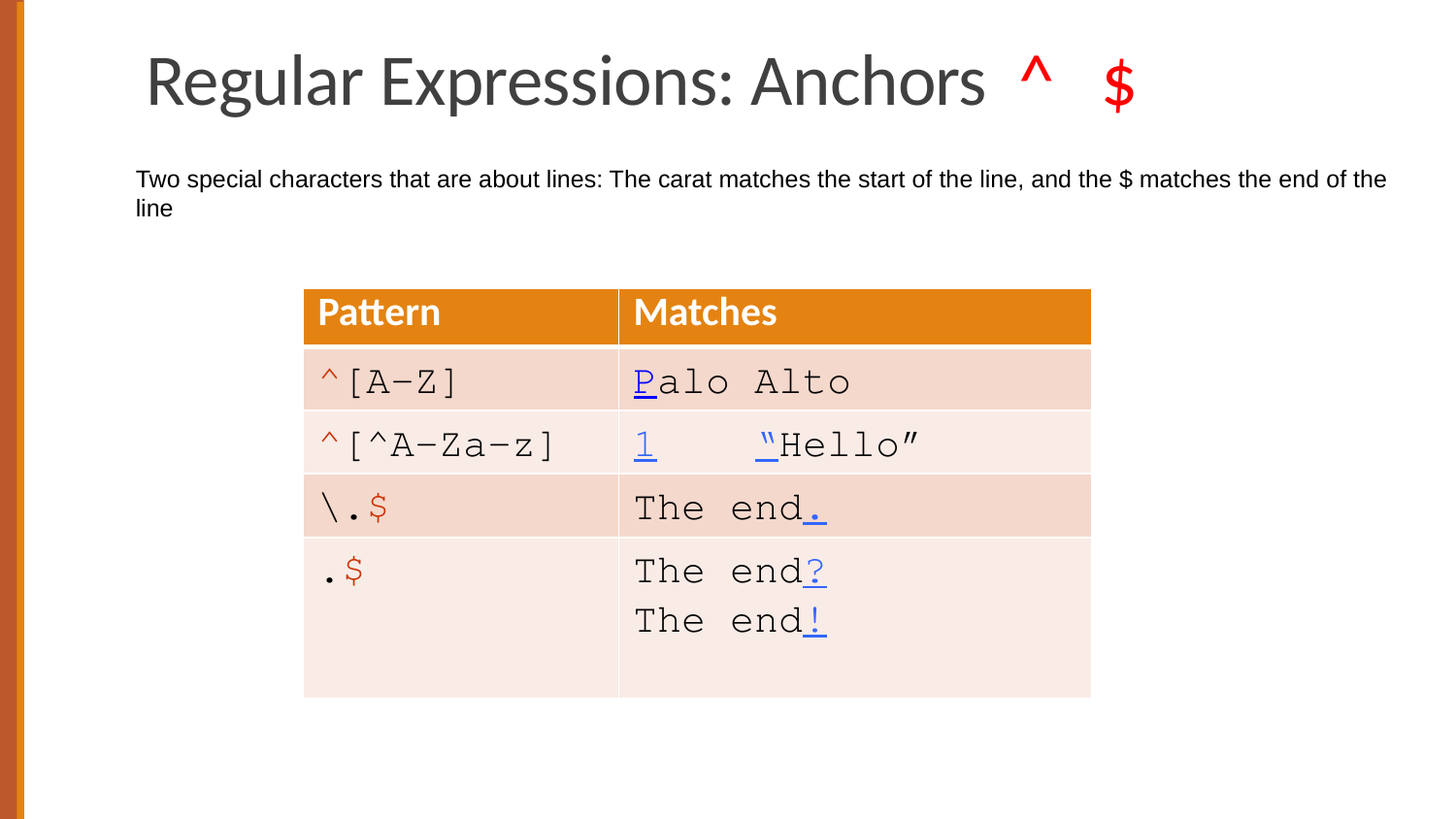

# Regular Expressions: Anchors  ^   $
Two special characters that are about lines: The carat matches the start of the line, and the $ matches the end of the line
| Pattern | Matches |
| --- | --- |
| ^[A-Z] | Palo Alto |
| ^[^A-Za-z] | 1 “Hello” |
| \.$ | The end. |
| .$ | The end? The end! |